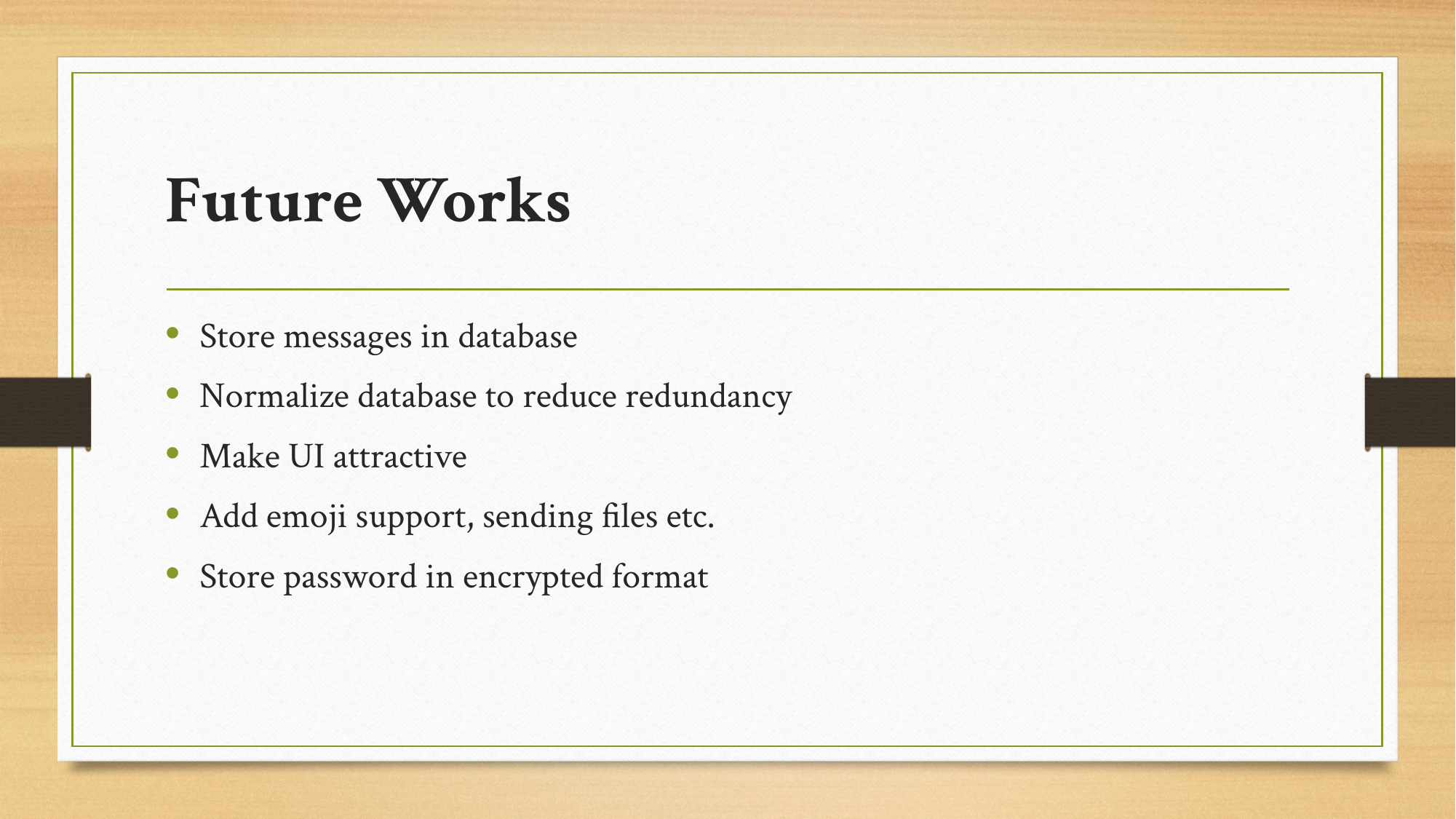

# Future Works
Store messages in database
Normalize database to reduce redundancy
Make UI attractive
Add emoji support, sending files etc.
Store password in encrypted format